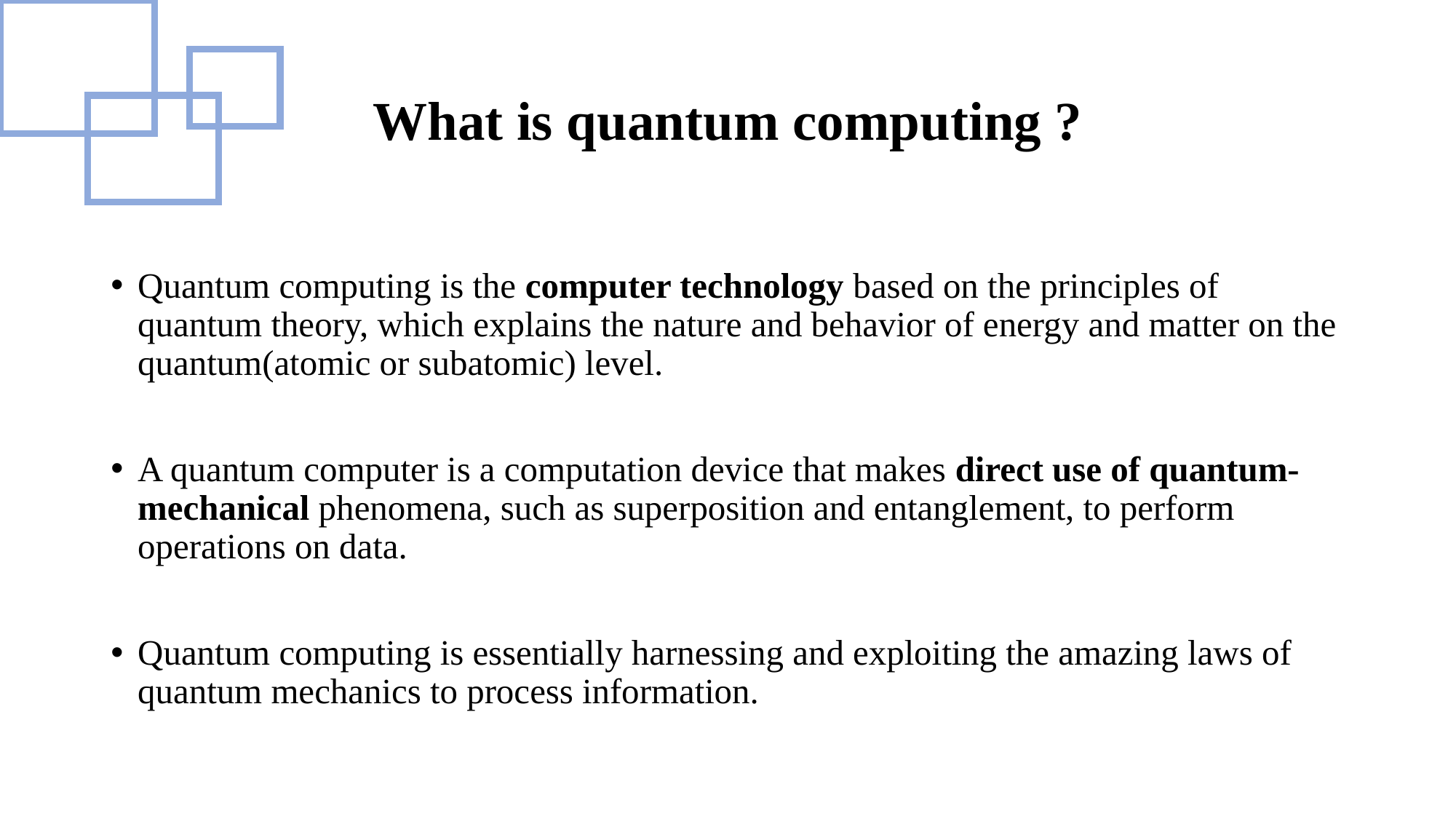

# What is quantum computing ?

Quantum computing is the computer technology based on the principles of quantum theory, which explains the nature and behavior of energy and matter on the quantum(atomic or subatomic) level.

A quantum computer is a computation device that makes direct use of quantum-mechanical phenomena, such as superposition and entanglement, to perform operations on data.

Quantum computing is essentially harnessing and exploiting the amazing laws of quantum mechanics to process information.